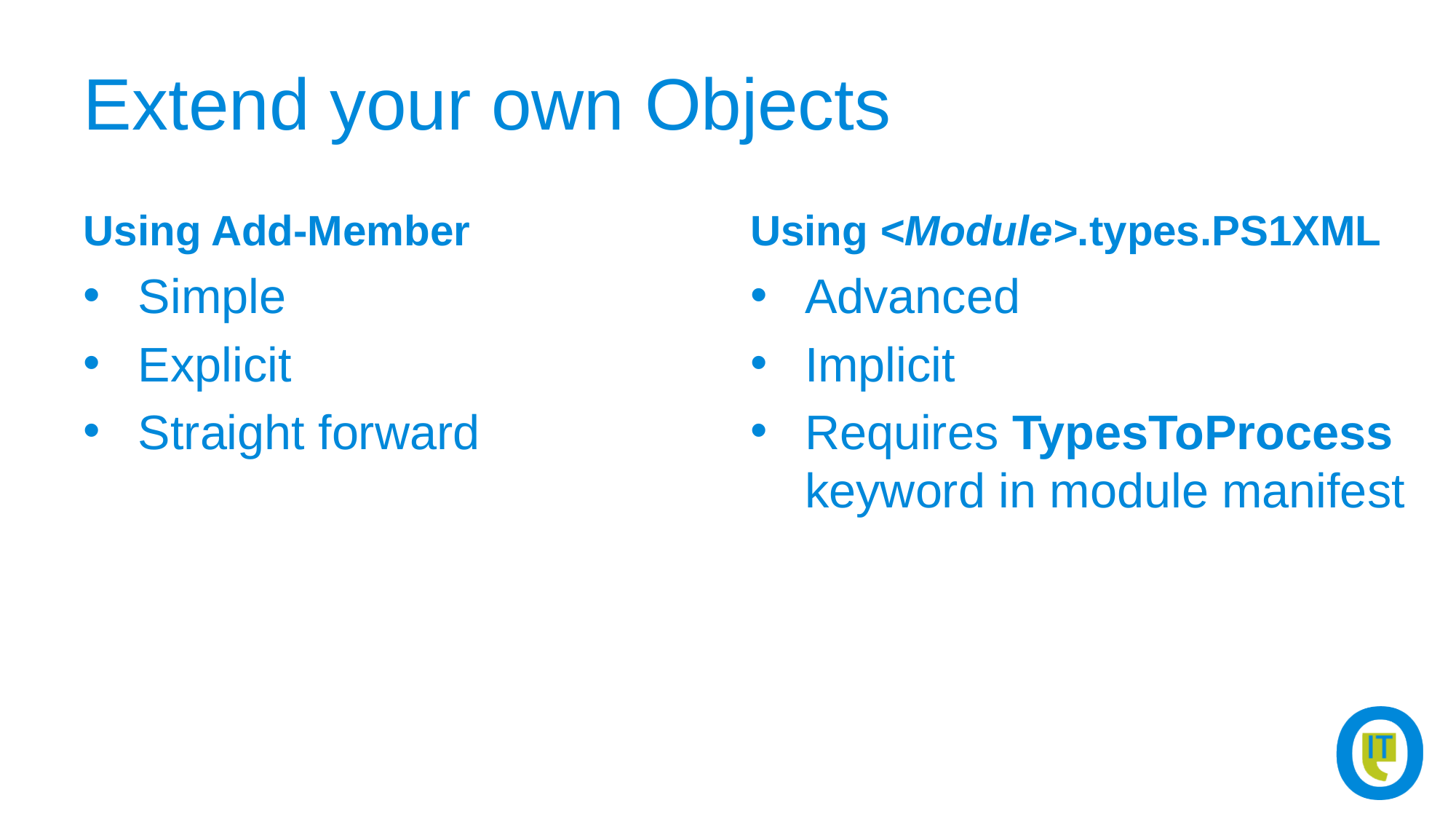

# Extend your own Objects
Using Add-Member
Using <Module>.types.PS1XML
Simple
Explicit
Straight forward
Advanced
Implicit
Requires TypesToProcess keyword in module manifest